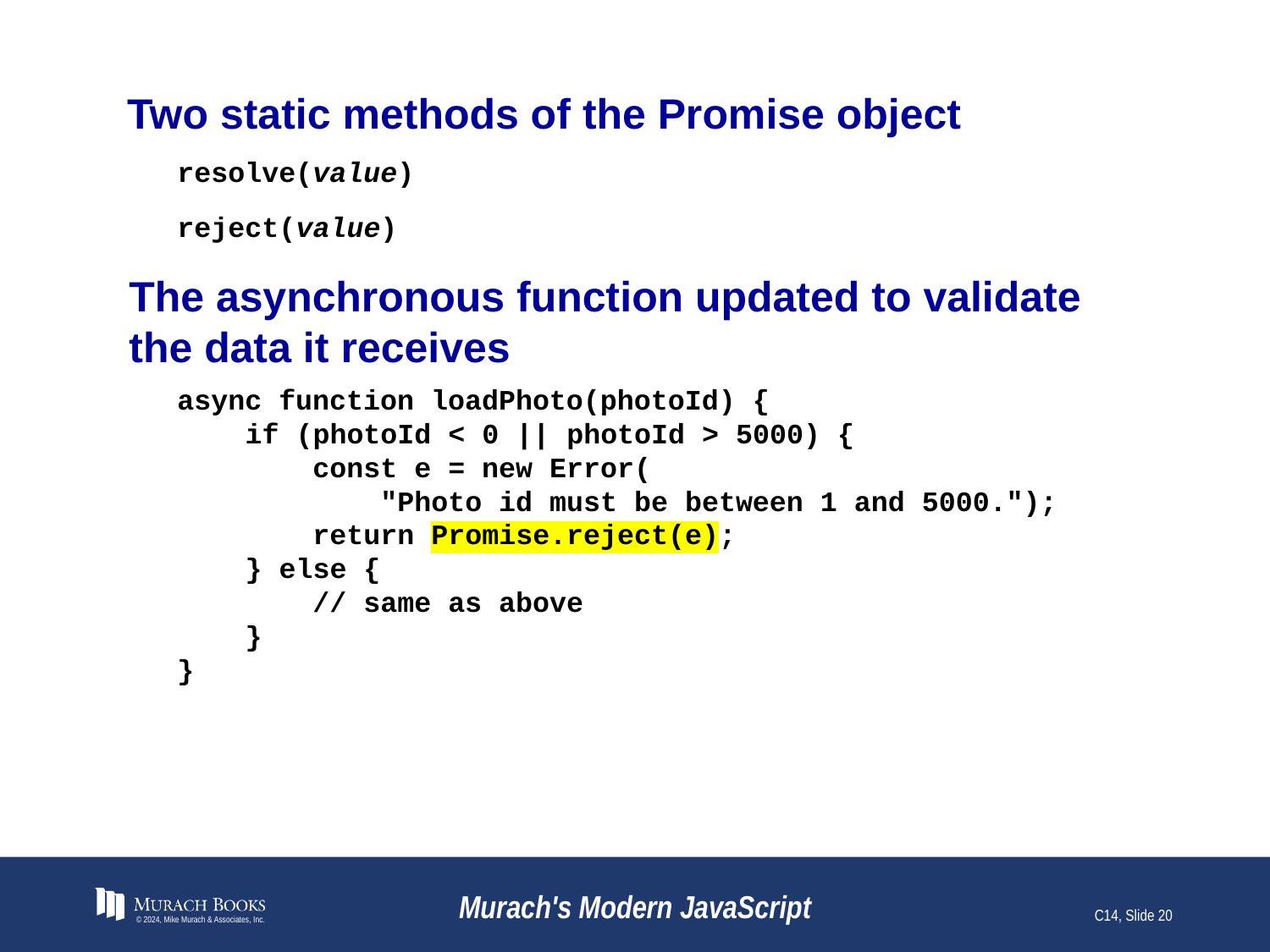

# Two static methods of the Promise object
resolve(value)
reject(value)
The asynchronous function updated to validate the data it receives
async function loadPhoto(photoId) {
    if (photoId < 0 || photoId > 5000) {
        const e = new Error(
            "Photo id must be between 1 and 5000.");
        return Promise.reject(e);
    } else {
        // same as above
    }
}

© 2024, Mike Murach & Associates, Inc.
Murach's Modern JavaScript

C14, Slide 20